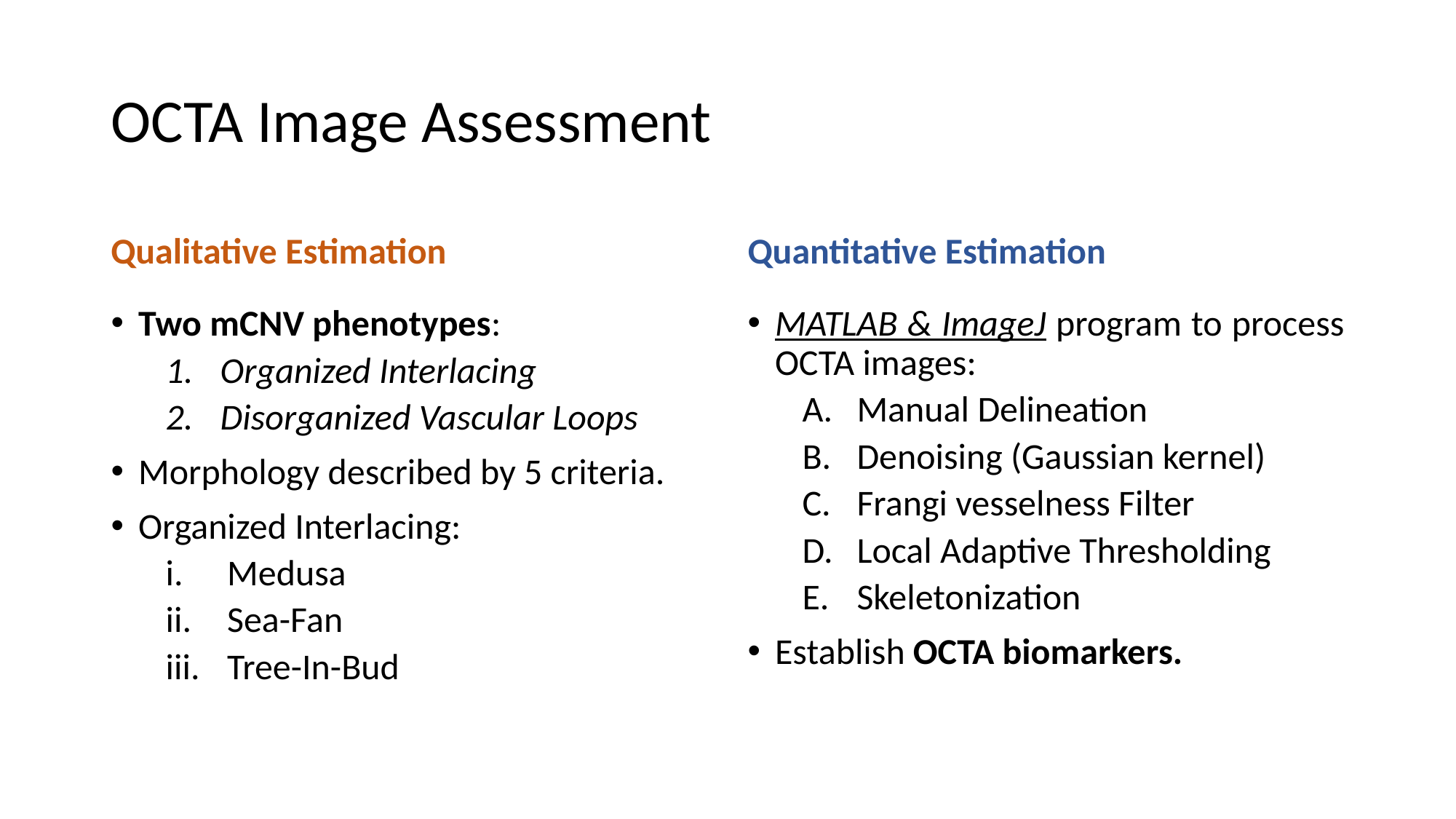

# OCTA Image Assessment
Qualitative Estimation
Quantitative Estimation
Two mCNV phenotypes:
Organized Interlacing
Disorganized Vascular Loops
Morphology described by 5 criteria.
Organized Interlacing:
Medusa
Sea-Fan
Tree-In-Bud

MATLAB & ImageJ program to process OCTA images:
Manual Delineation
Denoising (Gaussian kernel)
Frangi vesselness Filter
Local Adaptive Thresholding
Skeletonization
Establish OCTA biomarkers.